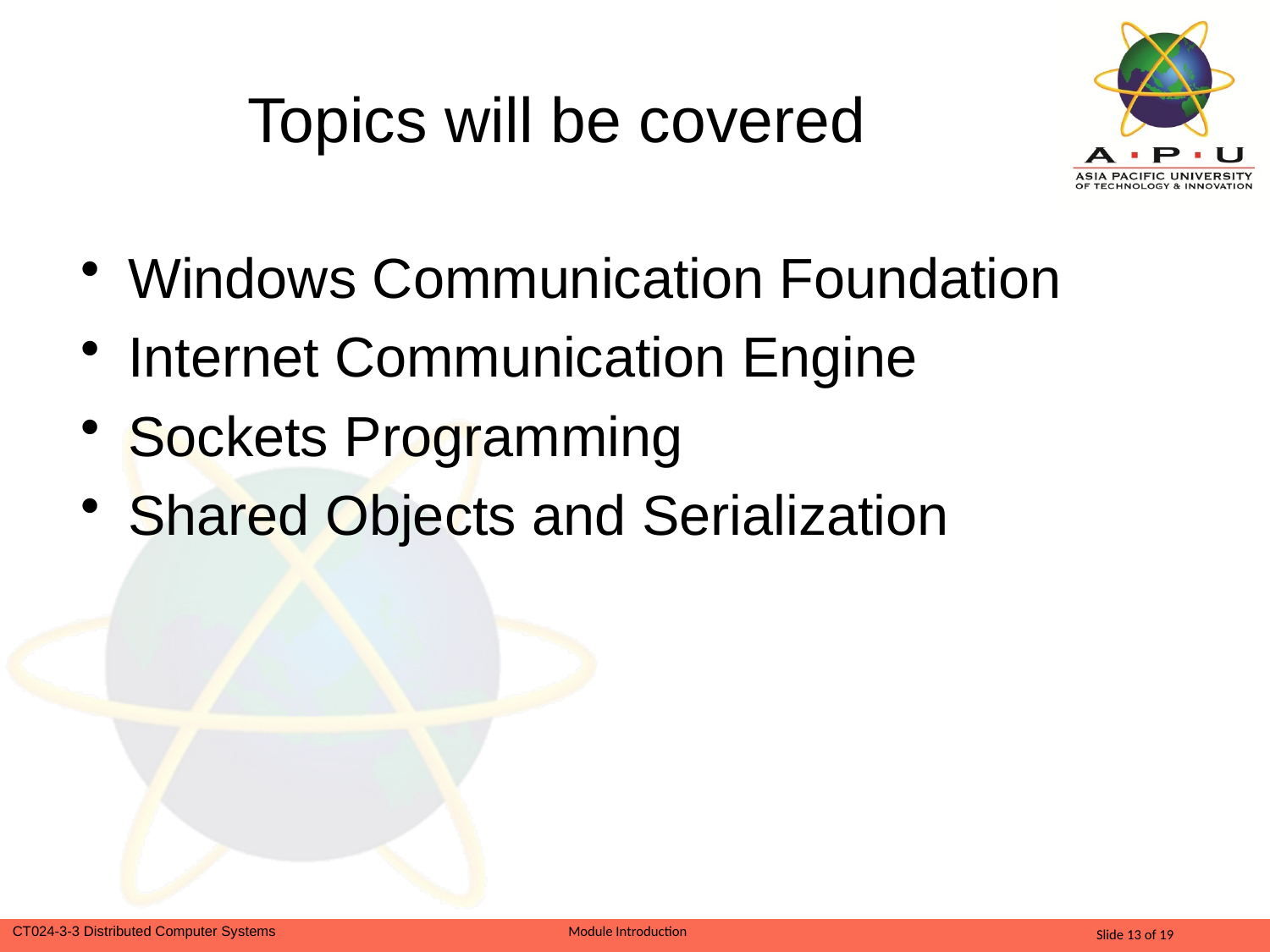

# Topics will be covered
Windows Communication Foundation
Internet Communication Engine
Sockets Programming
Shared Objects and Serialization